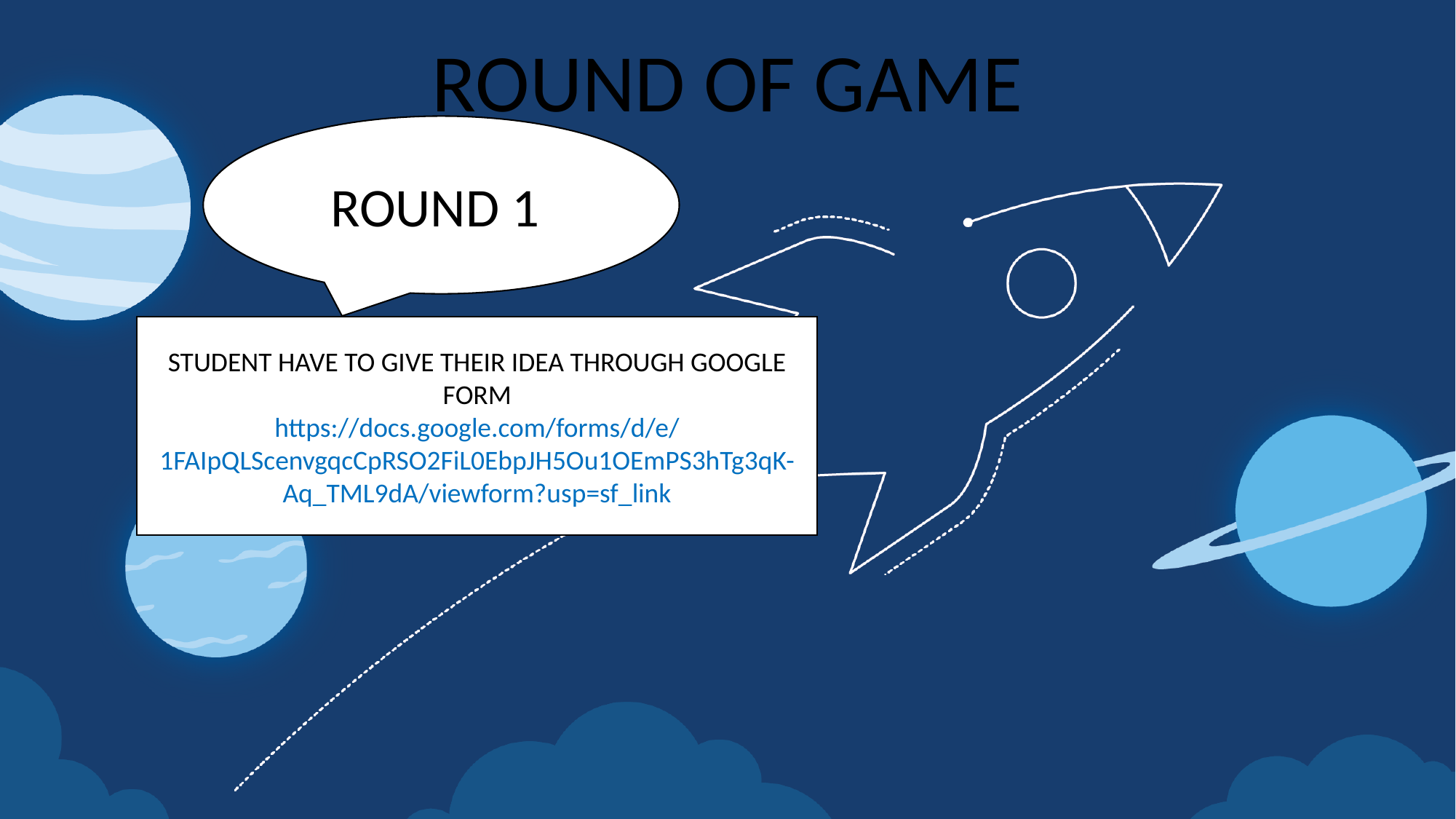

ROUND OF GAME
ROUND 1
STUDENT HAVE TO GIVE THEIR IDEA THROUGH GOOGLE FORM
https://docs.google.com/forms/d/e/1FAIpQLScenvgqcCpRSO2FiL0EbpJH5Ou1OEmPS3hTg3qK-Aq_TML9dA/viewform?usp=sf_link